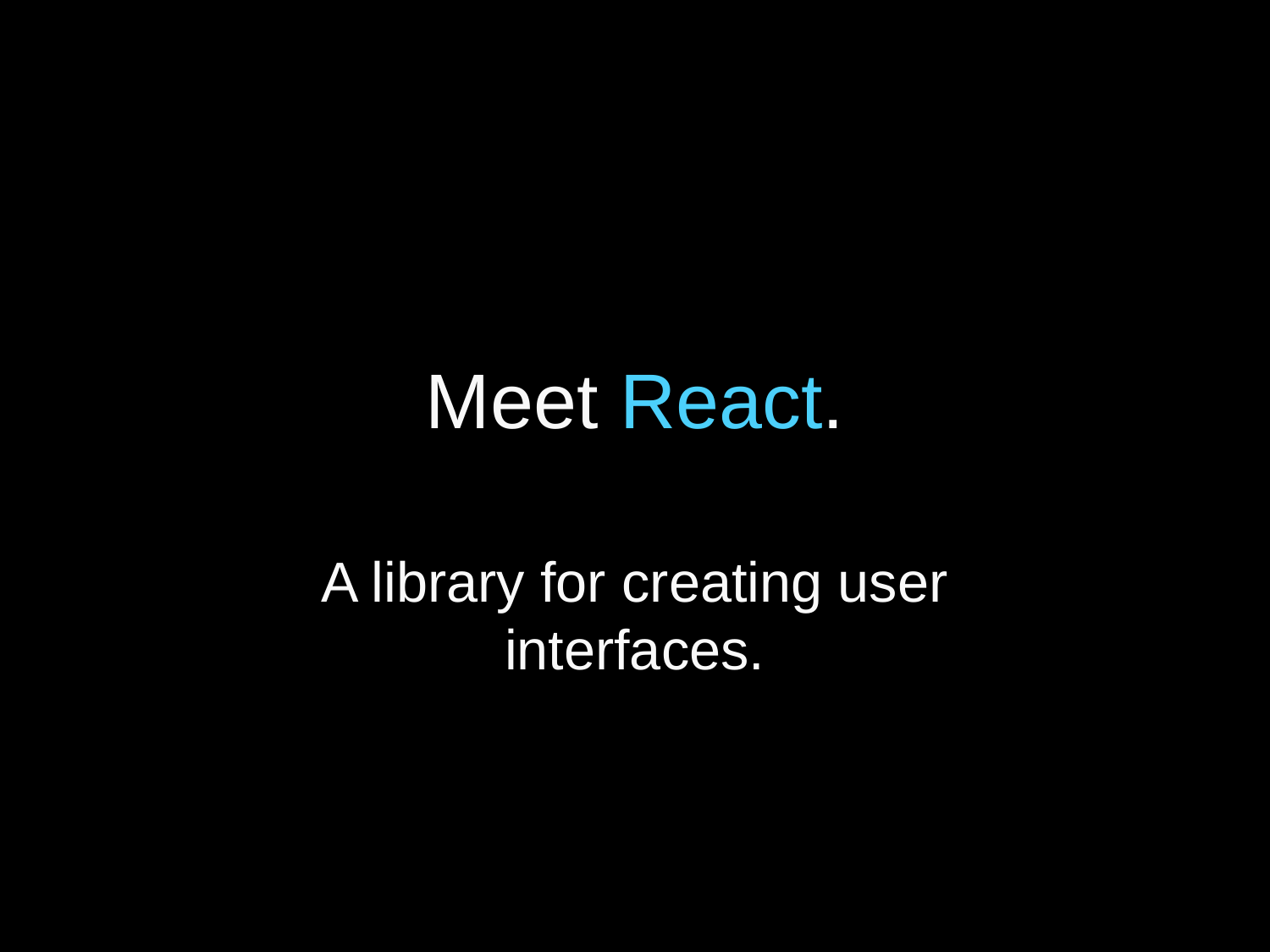

# Meet React.
A library for creating user interfaces.